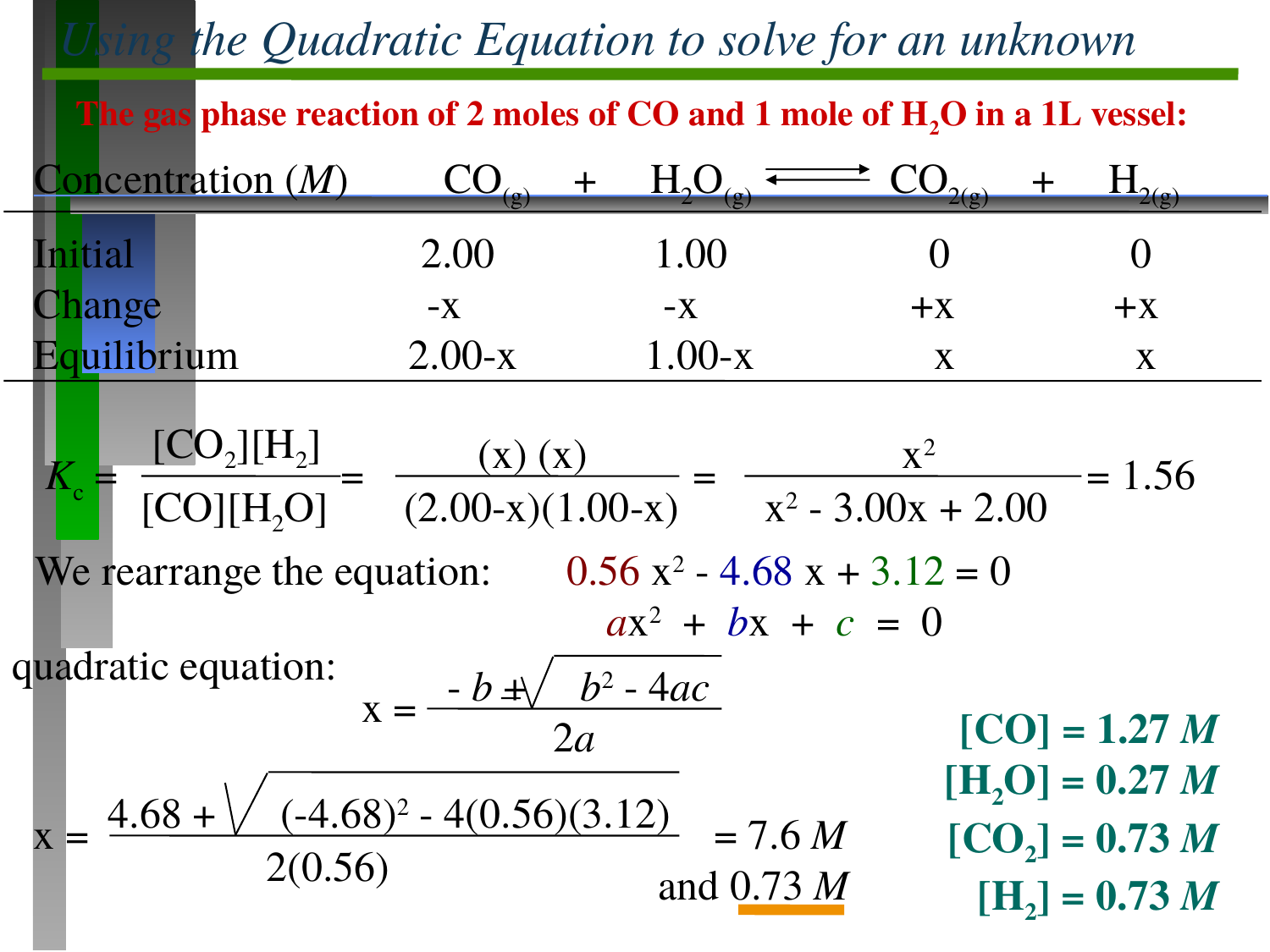

Using the Quadratic Equation to solve for an unknown

The gas phase reaction of 2 moles of CO and 1 mole of H2O in a 1L vessel:
Concentration (M)         CO(g)    +     H2O(g)             CO2(g)    +     H2(g)

Initial                           2.00               1.00                   0                 0
Change                         -x                   -x                    +x               +x
Equilibrium                2.00-x            1.00-x                 x                 x

[CO2][H2]
(x) (x)
x2
Kc =                     =                               =                                   = 1.56
[CO][H2O]
(2.00-x)(1.00-x)
x2 - 3.00x + 2.00

We rearrange the equation:       0.56 x2 - 4.68 x + 3.12 = 0
                                                      ax2  +  bx  +  c  =  0
quadratic equation:
- b +     b2 - 4ac
          2a

x =

4.68 +      (-4.68)2 - 4(0.56)(3.12)

x =                                                           = 7.6 M
                                                           and 0.73 M
2(0.56)

 [CO] = 1.27 M
[H2O] = 0.27 M
[CO2] = 0.73 M
   [H2] = 0.73 M